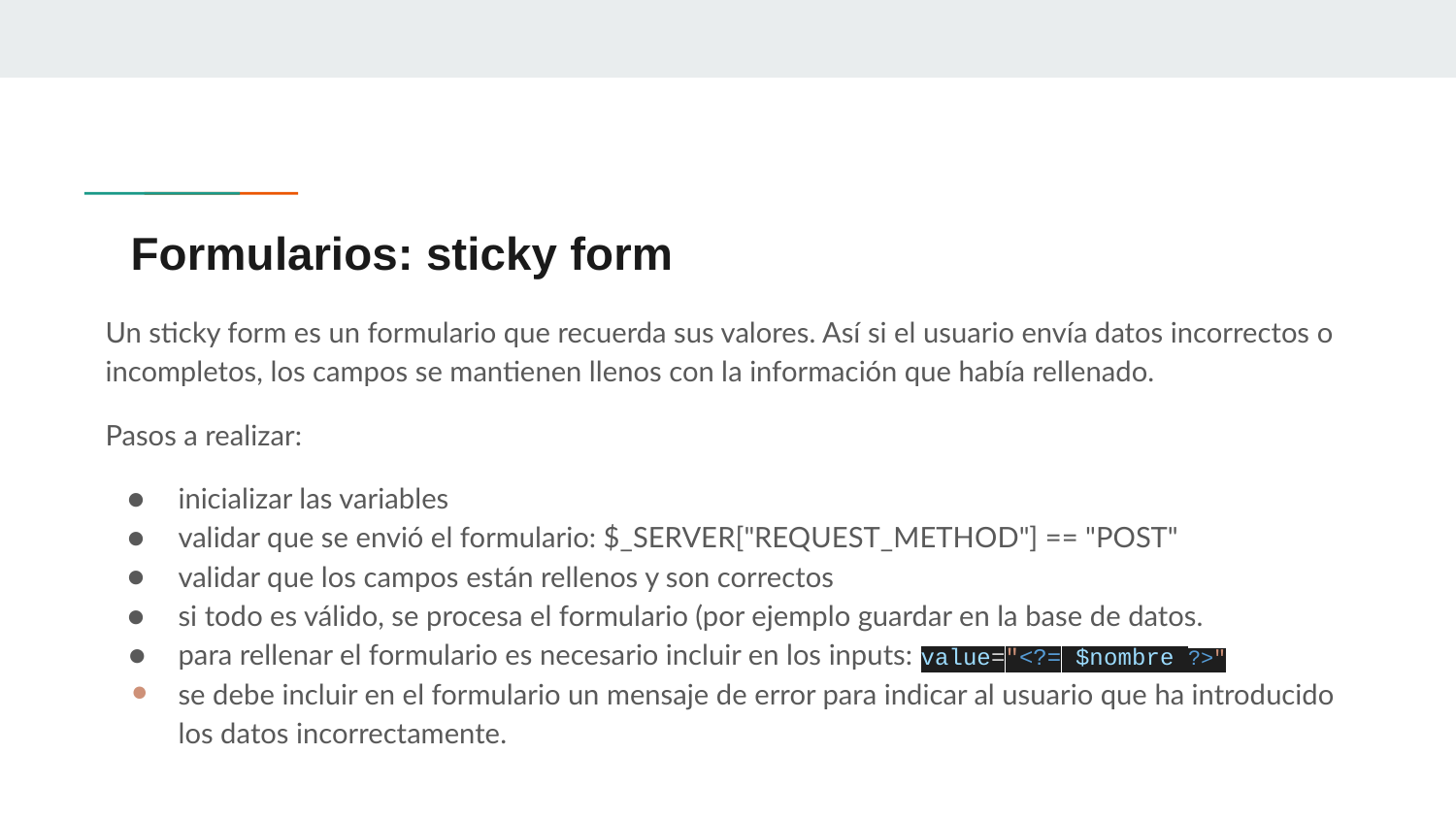

# Formularios: sticky form
Un sticky form es un formulario que recuerda sus valores. Así si el usuario envía datos incorrectos o incompletos, los campos se mantienen llenos con la información que había rellenado.
Pasos a realizar:
inicializar las variables
validar que se envió el formulario: $_SERVER["REQUEST_METHOD"] == "POST"
validar que los campos están rellenos y son correctos
si todo es válido, se procesa el formulario (por ejemplo guardar en la base de datos.
para rellenar el formulario es necesario incluir en los inputs: value="<?= $nombre ?>"
se debe incluir en el formulario un mensaje de error para indicar al usuario que ha introducido los datos incorrectamente.